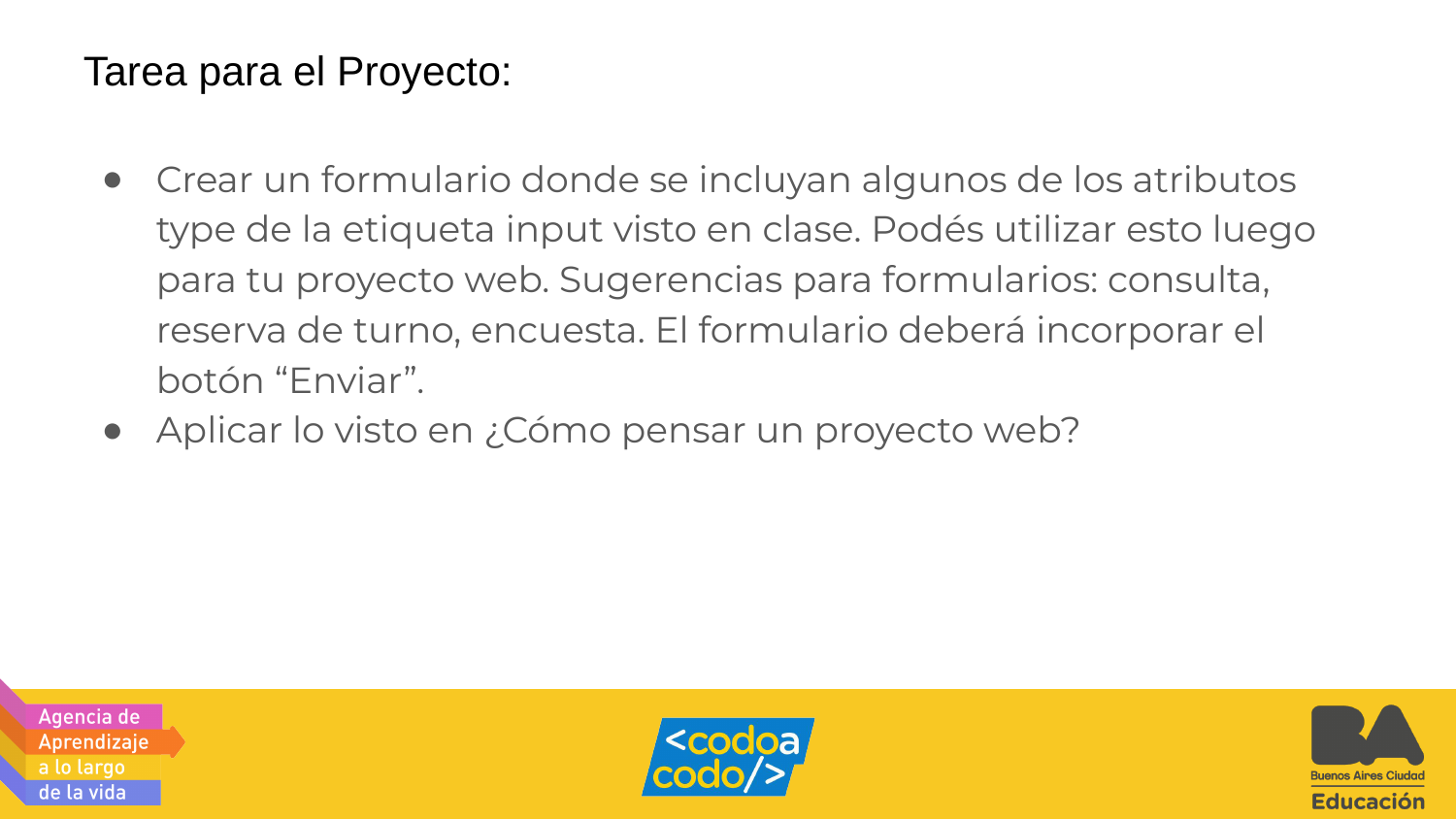

# Tarea para el Proyecto:
Crear un formulario donde se incluyan algunos de los atributos type de la etiqueta input visto en clase. Podés utilizar esto luego para tu proyecto web. Sugerencias para formularios: consulta, reserva de turno, encuesta. El formulario deberá incorporar el botón “Enviar”.
Aplicar lo visto en ¿Cómo pensar un proyecto web?